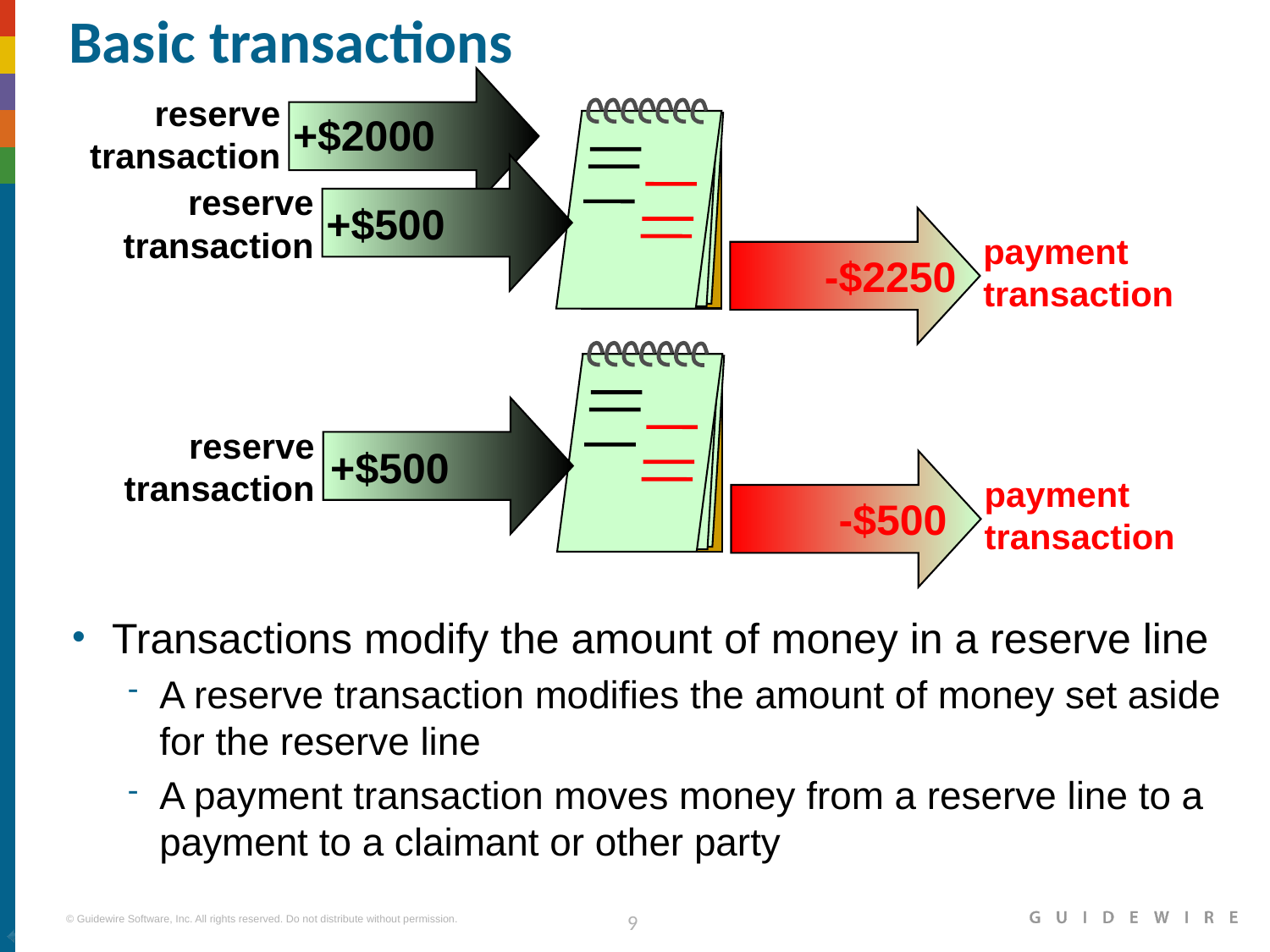

# Basic transactions

reserve
transaction

+$2000

reserve
transaction
+$500

payment
transaction
-$2250

reserve
transaction
+$500

payment
transaction
-$500
Transactions modify the amount of money in a reserve line
A reserve transaction modifies the amount of money set aside for the reserve line
A payment transaction moves money from a reserve line to a payment to a claimant or other party
|EOS~009|